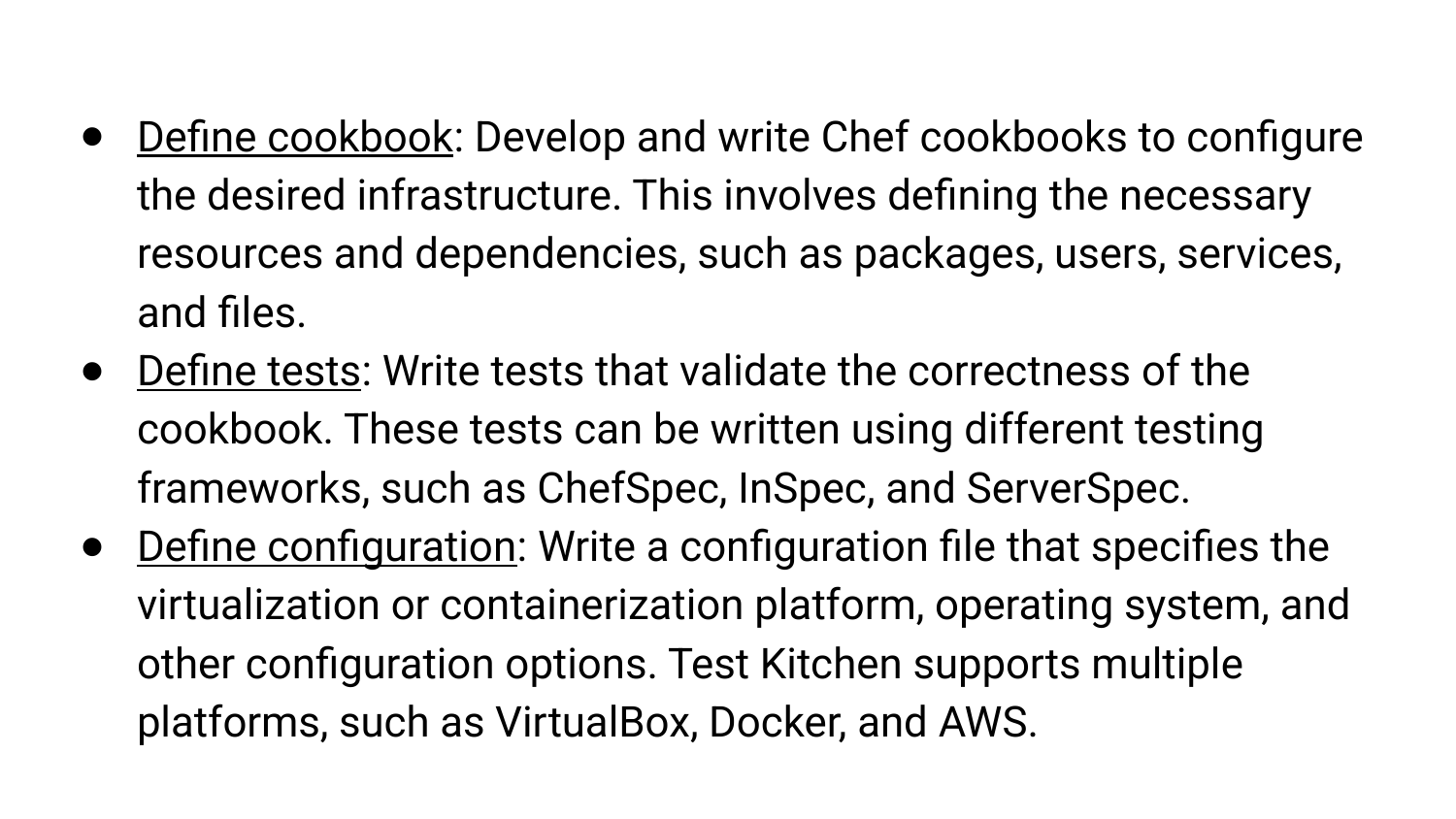

Define cookbook: Develop and write Chef cookbooks to configure the desired infrastructure. This involves defining the necessary resources and dependencies, such as packages, users, services, and files.
Define tests: Write tests that validate the correctness of the cookbook. These tests can be written using different testing frameworks, such as ChefSpec, InSpec, and ServerSpec.
Define configuration: Write a configuration file that specifies the virtualization or containerization platform, operating system, and other configuration options. Test Kitchen supports multiple platforms, such as VirtualBox, Docker, and AWS.